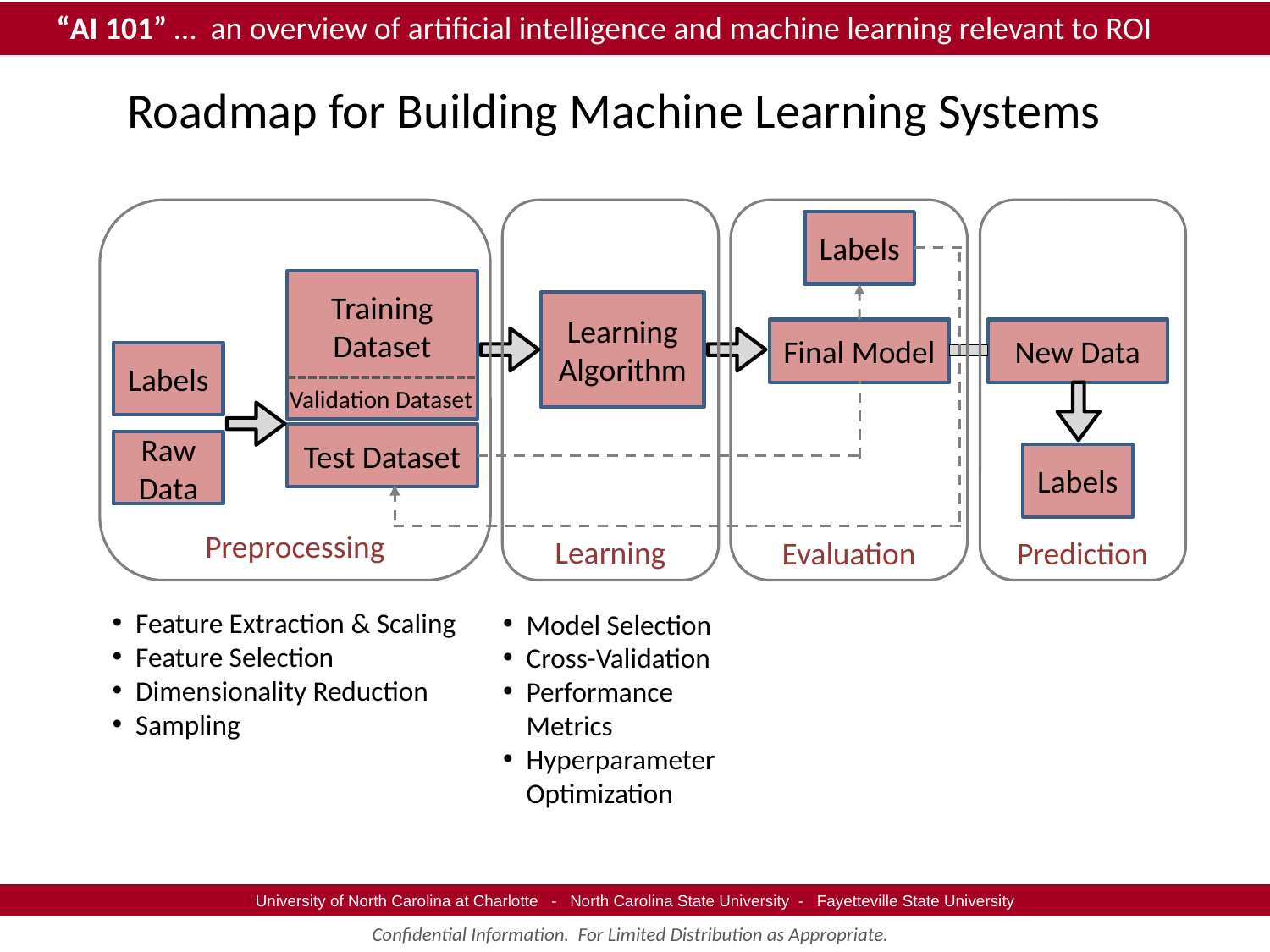

“AI 101” …  an overview of artificial intelligence and machine learning relevant to ROI
Roadmap for Building Machine Learning Systems

Labels
Training Dataset

Learning Algorithm
Final Model
New Data

Labels

Validation Dataset

Test Dataset
Raw Data
Labels
Preprocessing
Learning
Evaluation
Prediction
Feature Extraction & Scaling
Feature Selection
Dimensionality Reduction
Sampling
Model Selection
Cross-Validation
Performance Metrics
Hyperparameter Optimization
University of North Carolina at Charlotte   -   North Carolina State University  -   Fayetteville State University

Confidential Information.  For Limited Distribution as Appropriate.